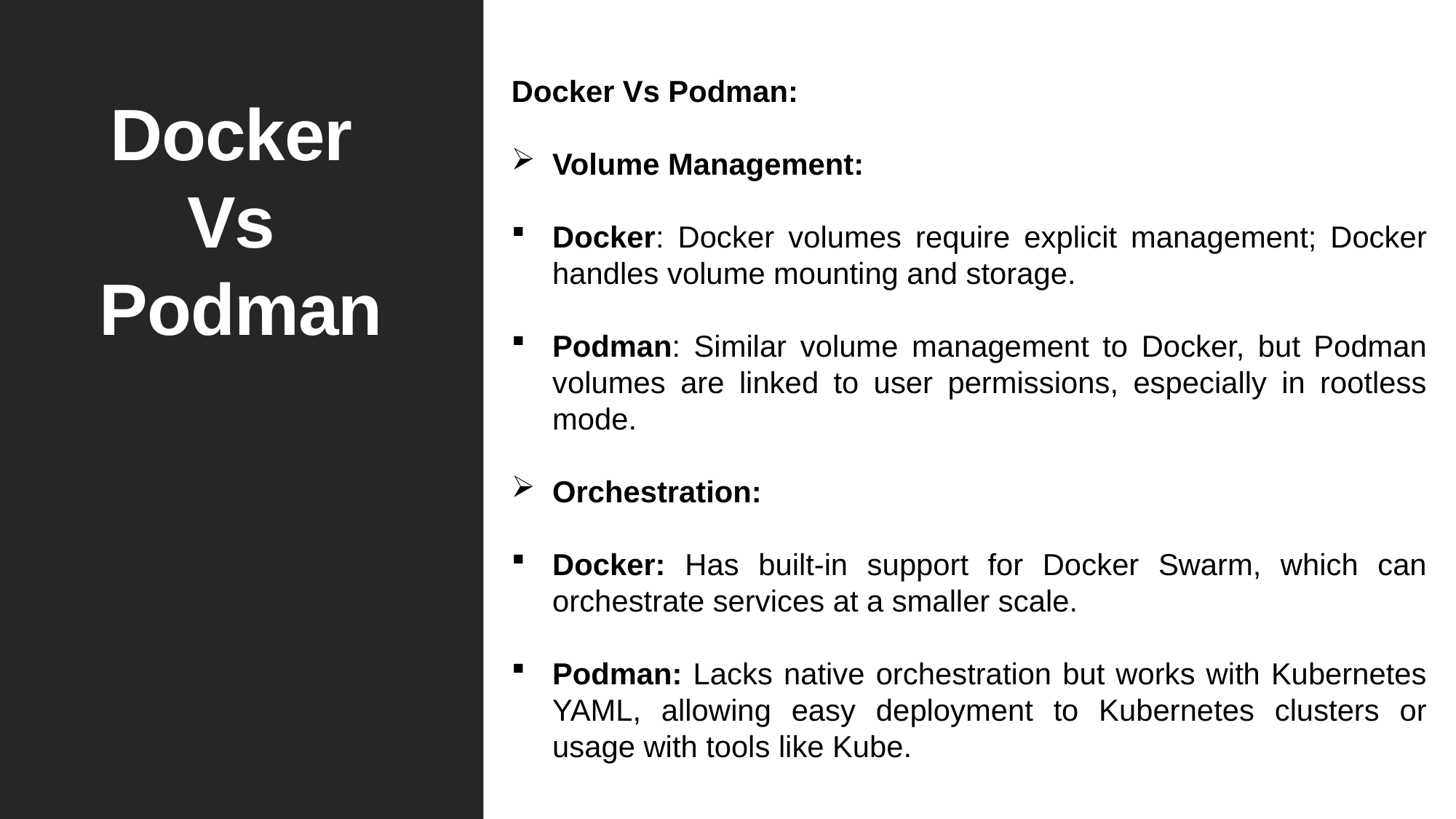

# Docker Vs Podman
Docker Vs Podman:

Volume Management:

Docker: Docker volumes require explicit management; Docker handles volume mounting and storage.

Podman: Similar volume management to Docker, but Podman volumes are linked to user permissions, especially in rootless mode.

Orchestration:

Docker: Has built-in support for Docker Swarm, which can orchestrate services at a smaller scale.

Podman: Lacks native orchestration but works with Kubernetes YAML, allowing easy deployment to Kubernetes clusters or usage with tools like Kube.